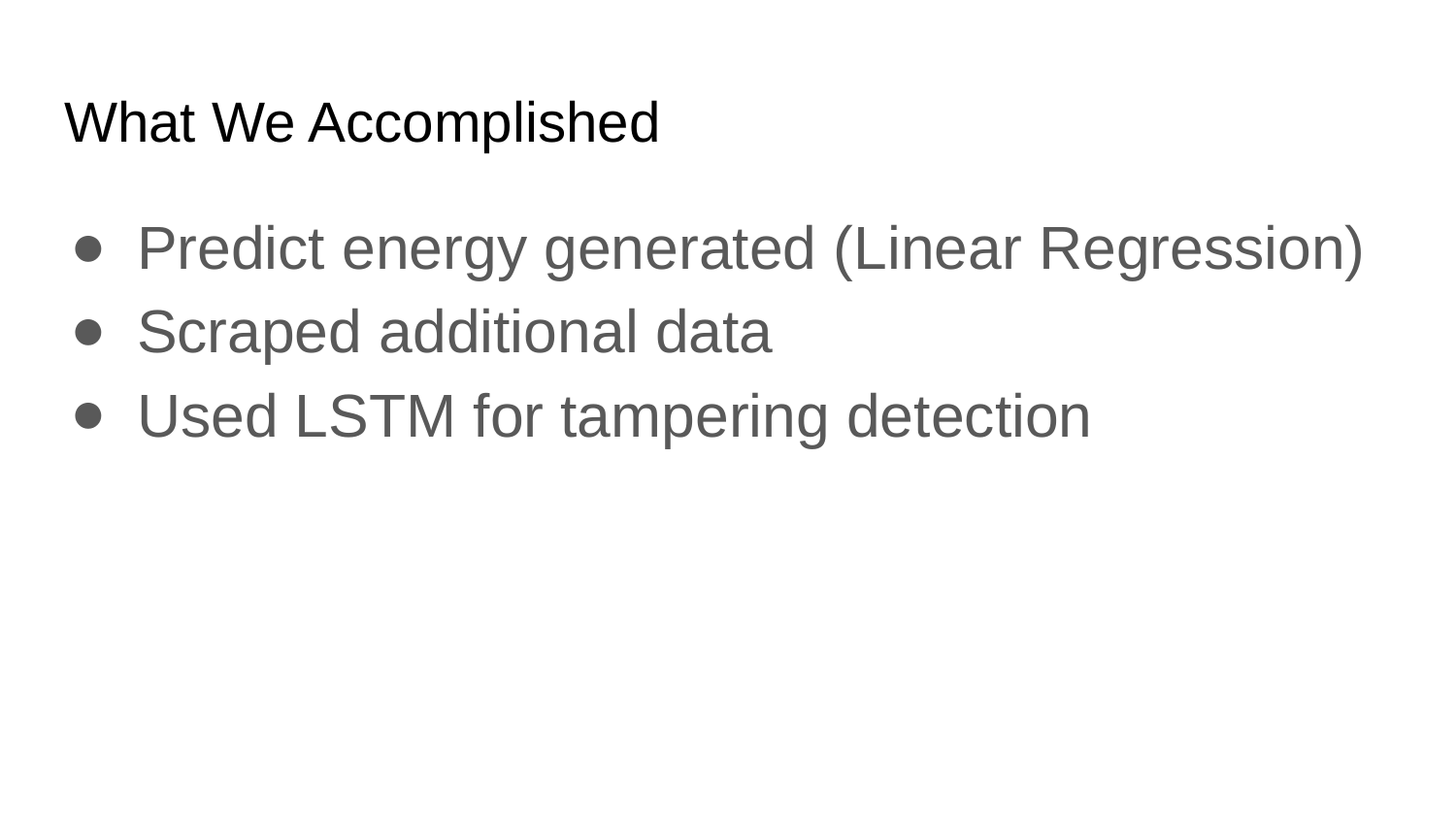

# What We Accomplished
Predict energy generated (Linear Regression)
Scraped additional data
Used LSTM for tampering detection